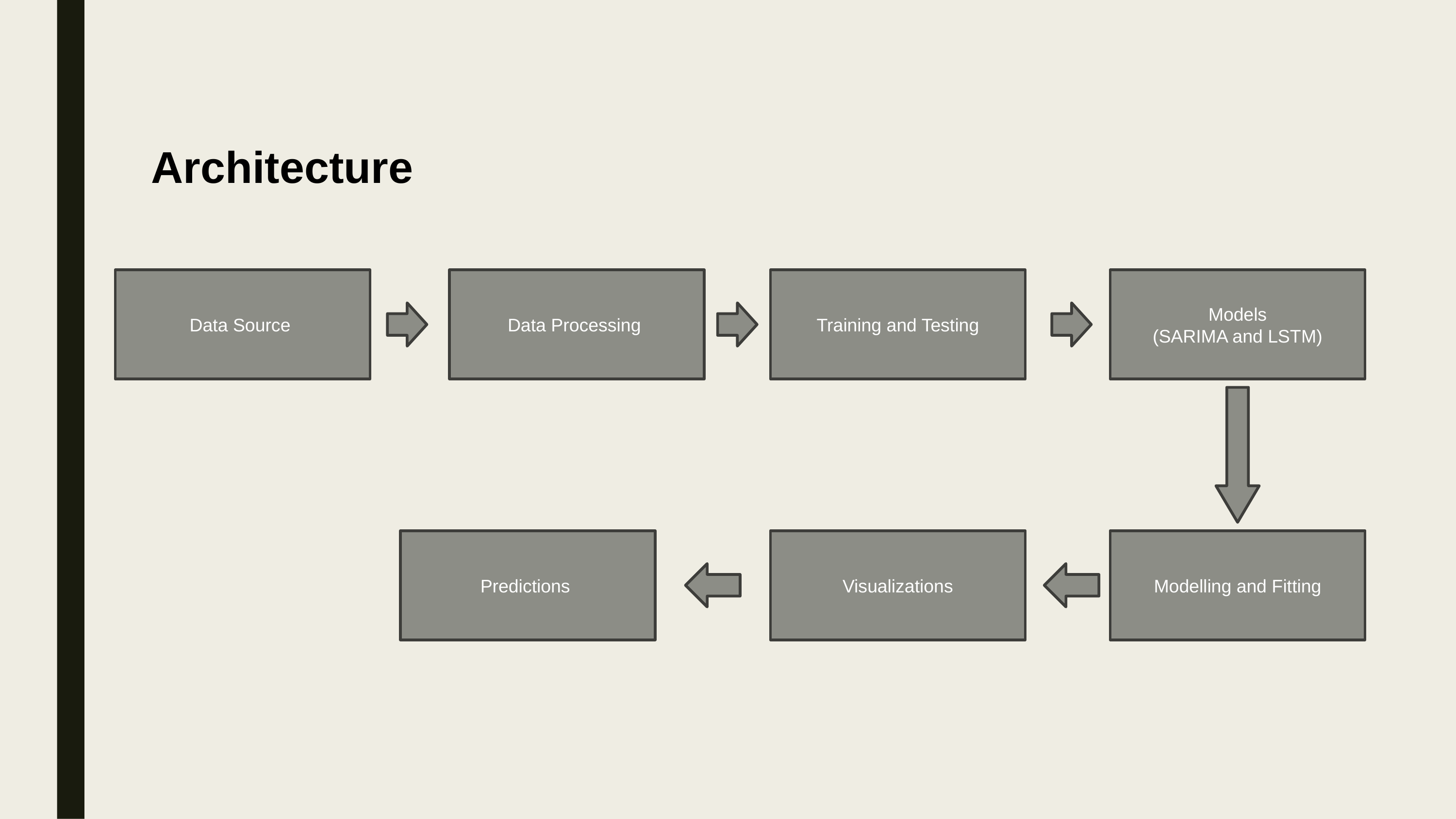

Architecture
Data Source
Data Processing
Training and Testing
Models
(SARIMA and LSTM)

Predictions

Visualizations

Modelling and Fitting